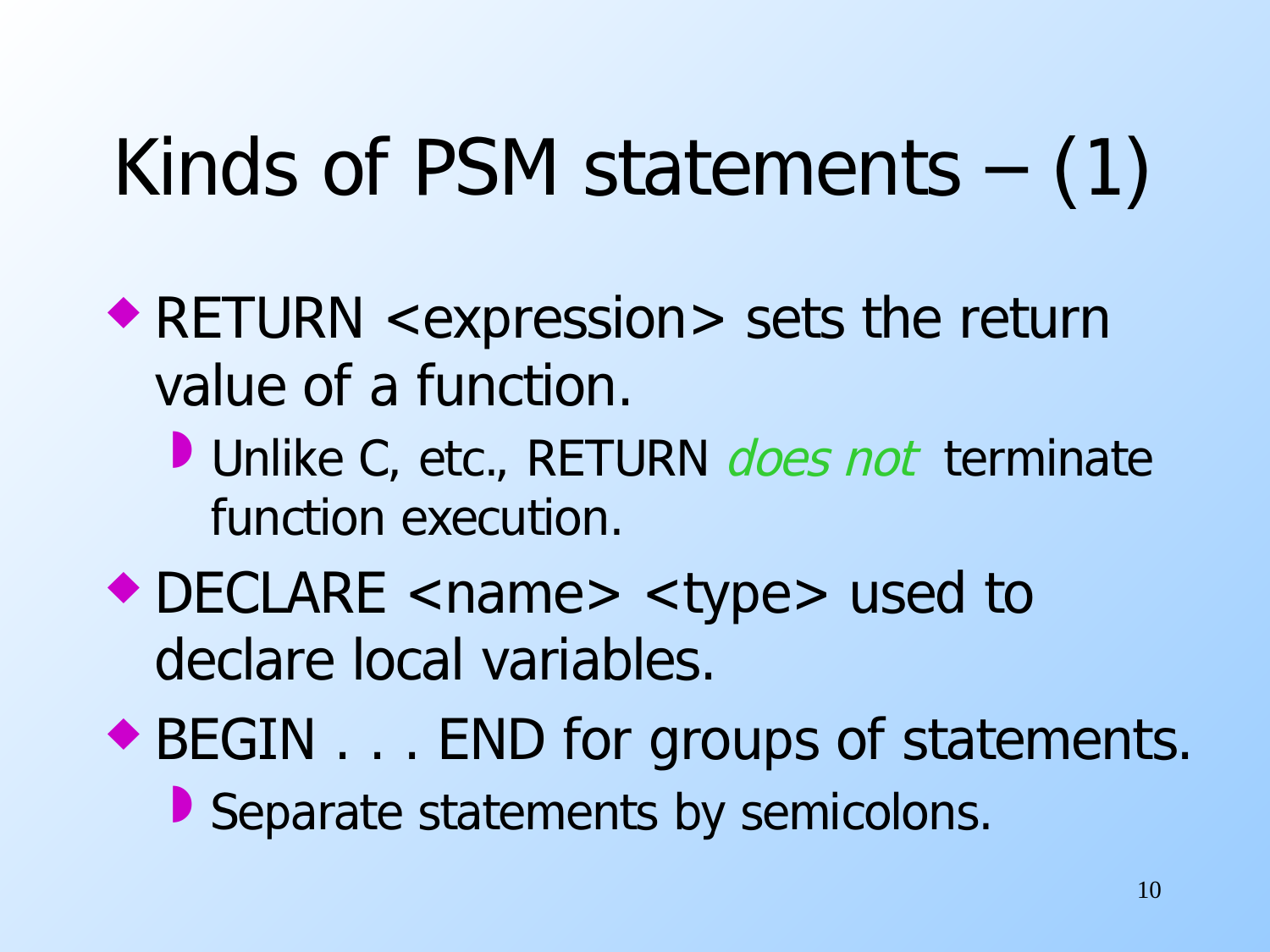

# Kinds of PSM statements – (1)
RETURN <expression> sets the return value of a function.
Unlike C, etc., RETURN does not  terminate function execution.
DECLARE <name> <type> used to declare local variables.
BEGIN . . . END for groups of statements.
Separate statements by semicolons.
10